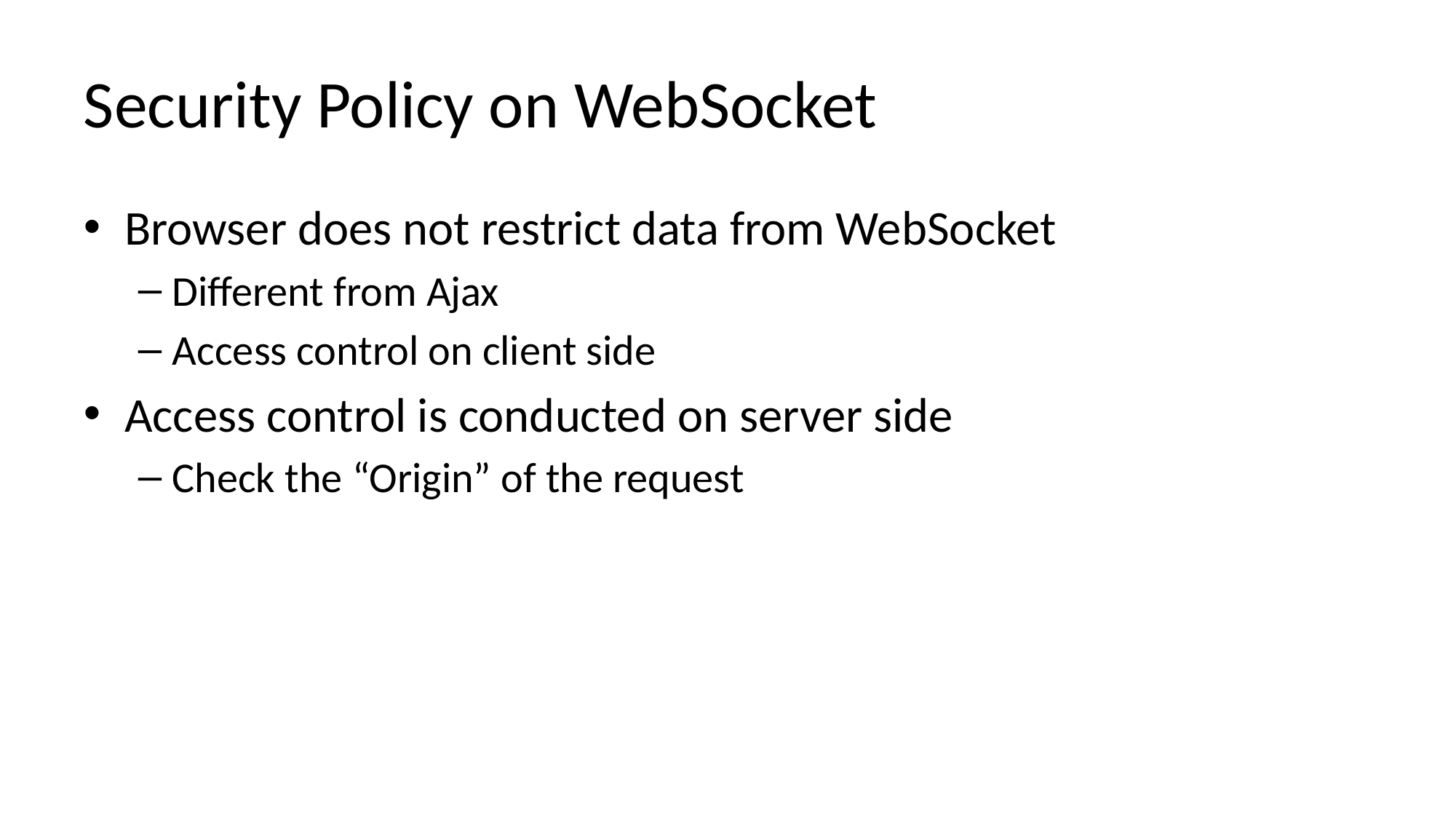

# Security Policy on WebSocket
Browser does not restrict data from WebSocket
Different from Ajax
Access control on client side
Access control is conducted on server side
Check the “Origin” of the request